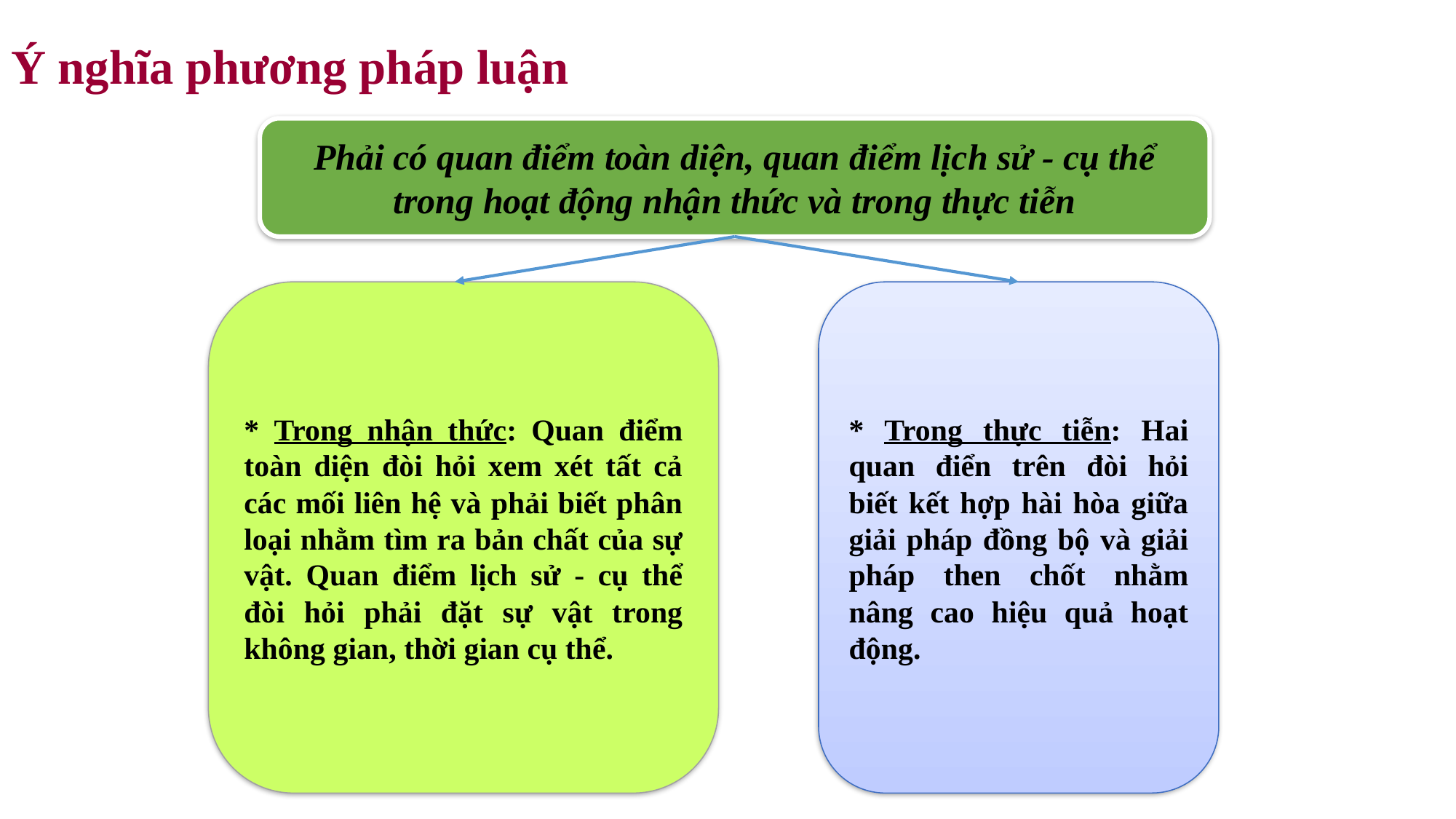

# Ý nghĩa phương pháp luận
Phải có quan điểm toàn diện, quan điểm lịch sử - cụ thể trong hoạt động nhận thức và trong thực tiễn
* Trong nhận thức: Quan điểm toàn diện đòi hỏi xem xét tất cả các mối liên hệ và phải biết phân loại nhằm tìm ra bản chất của sự vật. Quan điểm lịch sử - cụ thể đòi hỏi phải đặt sự vật trong không gian, thời gian cụ thể.
* Trong thực tiễn: Hai quan điển trên đòi hỏi biết kết hợp hài hòa giữa giải pháp đồng bộ và giải pháp then chốt nhằm nâng cao hiệu quả hoạt động.